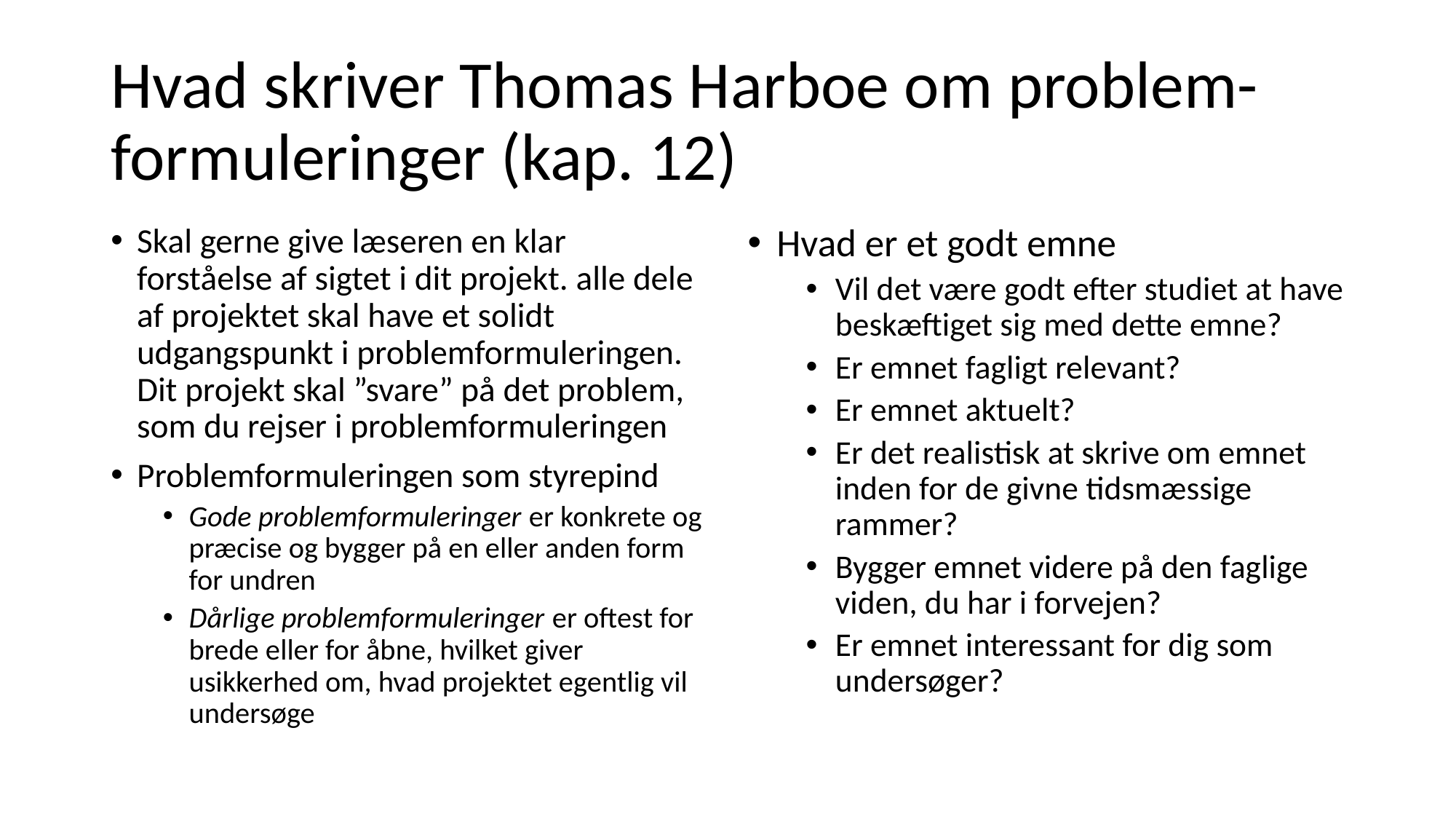

# Hvad skriver Thomas Harboe om problem-formuleringer (kap. 12)
Skal gerne give læseren en klar forståelse af sigtet i dit projekt. alle dele af projektet skal have et solidt udgangspunkt i problemformuleringen. Dit projekt skal ”svare” på det problem, som du rejser i problemformuleringen
Problemformuleringen som styrepind
Gode problemformuleringer er konkrete og præcise og bygger på en eller anden form for undren
Dårlige problemformuleringer er oftest for brede eller for åbne, hvilket giver usikkerhed om, hvad projektet egentlig vil undersøge
Hvad er et godt emne
Vil det være godt efter studiet at have beskæftiget sig med dette emne?
Er emnet fagligt relevant?
Er emnet aktuelt?
Er det realistisk at skrive om emnet inden for de givne tidsmæssige rammer?
Bygger emnet videre på den faglige viden, du har i forvejen?
Er emnet interessant for dig som undersøger?